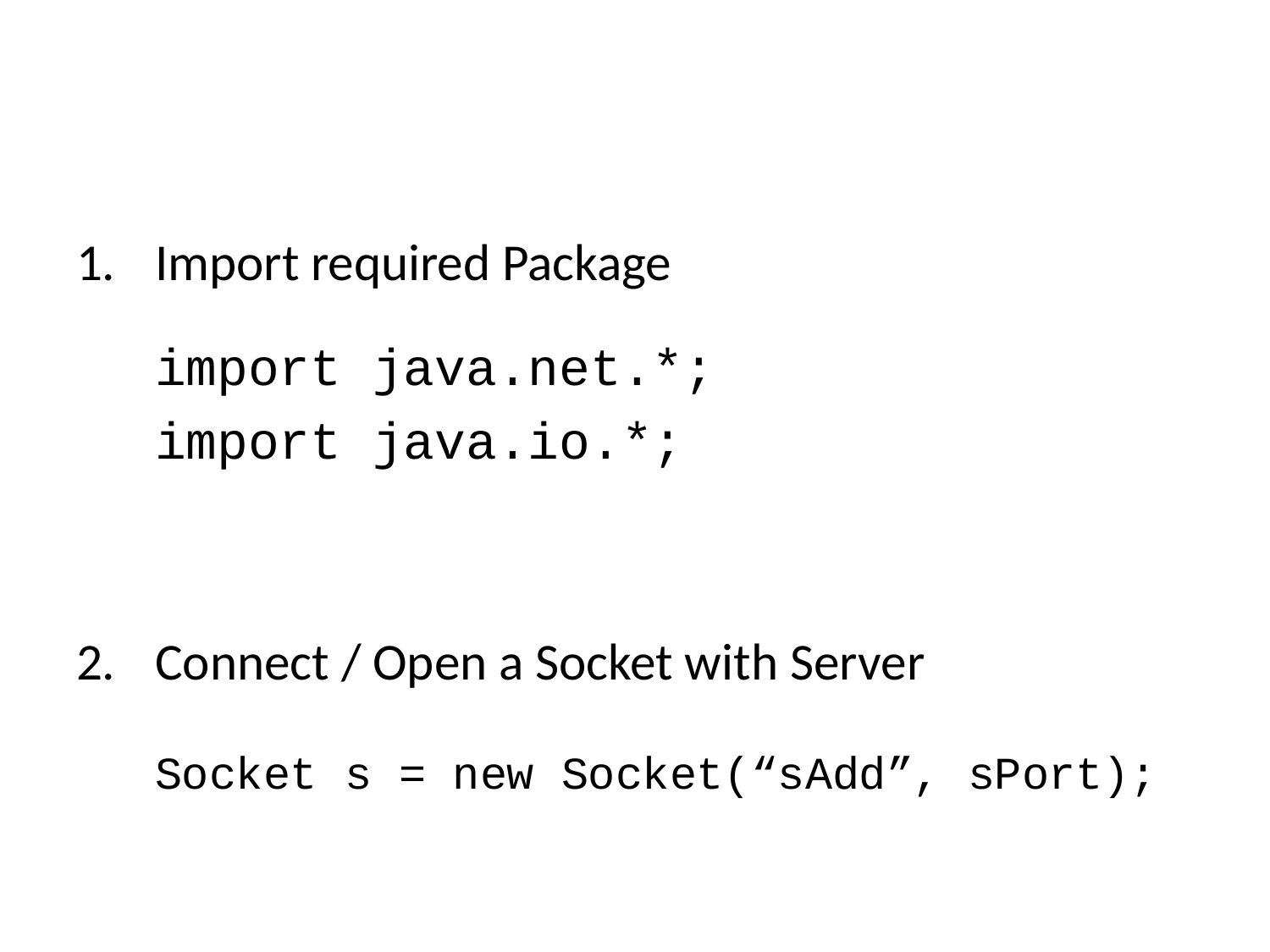

#
Import required Package

	import java.net.*;
	import java.io.*;

Connect / Open a Socket with Server

	Socket s = new Socket(“sAdd”, sPort);